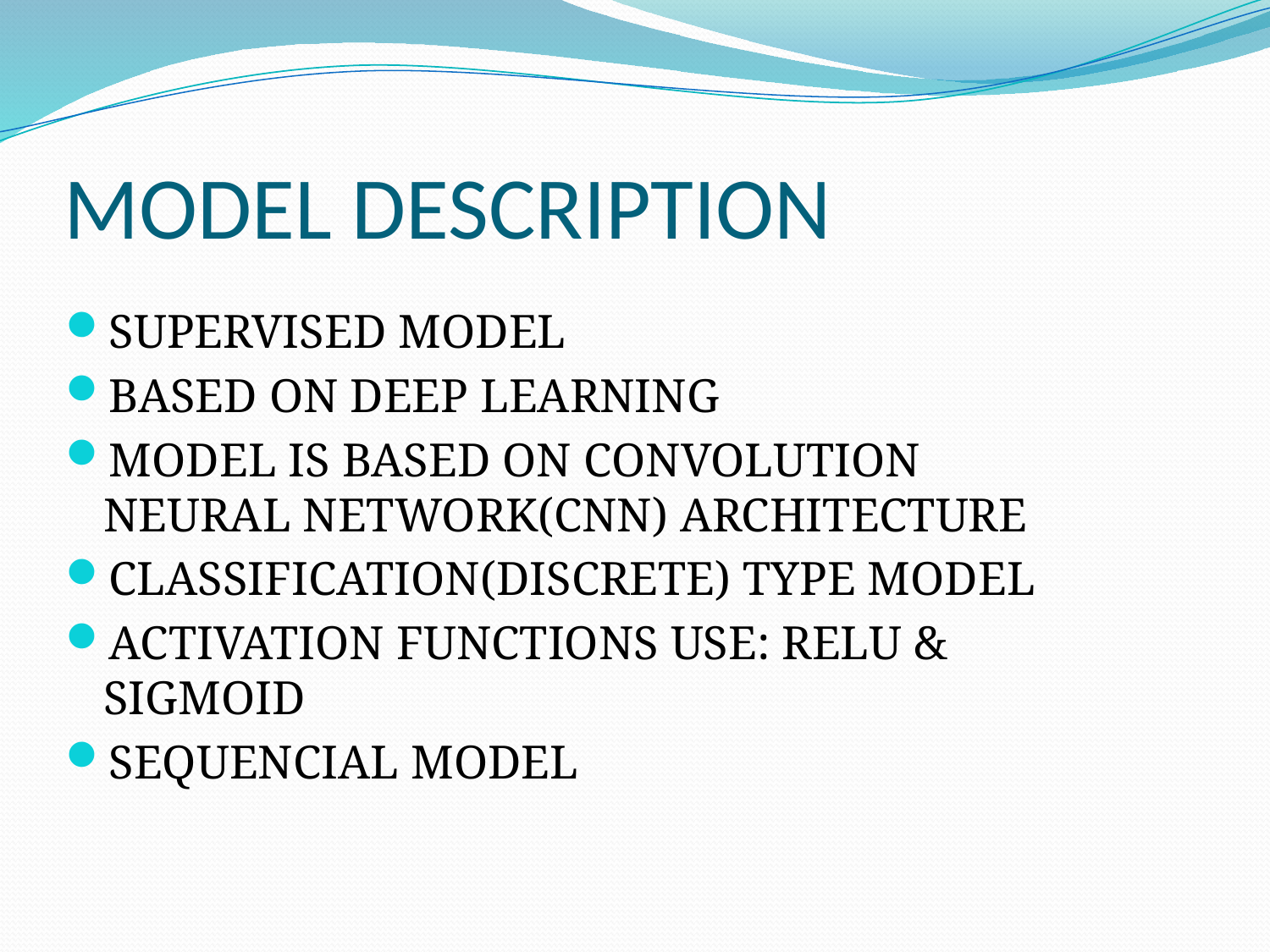

# MODEL DESCRIPTION
SUPERVISED MODEL
BASED ON DEEP LEARNING
MODEL IS BASED ON CONVOLUTION NEURAL NETWORK(CNN) ARCHITECTURE
CLASSIFICATION(DISCRETE) TYPE MODEL
ACTIVATION FUNCTIONS USE: RELU & SIGMOID
SEQUENCIAL MODEL